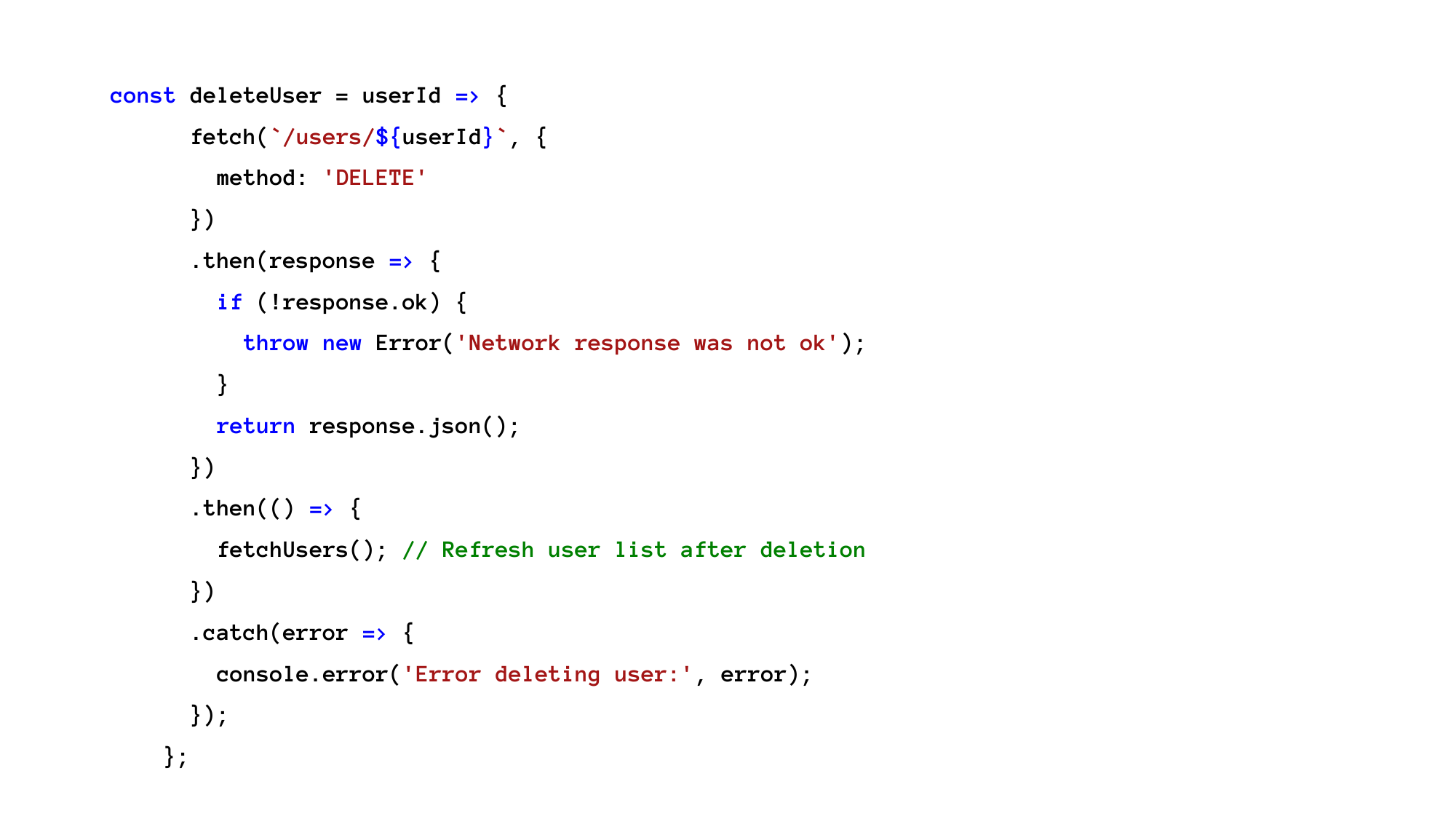

const deleteUser = userId => {
      fetch(`/users/${userId}`, {
        method: 'DELETE'
      })
      .then(response => {
        if (!response.ok) {
          throw new Error('Network response was not ok');
        }
        return response.json();
      })
      .then(() => {
        fetchUsers(); // Refresh user list after deletion
      })
      .catch(error => {
        console.error('Error deleting user:', error);
      });
    };